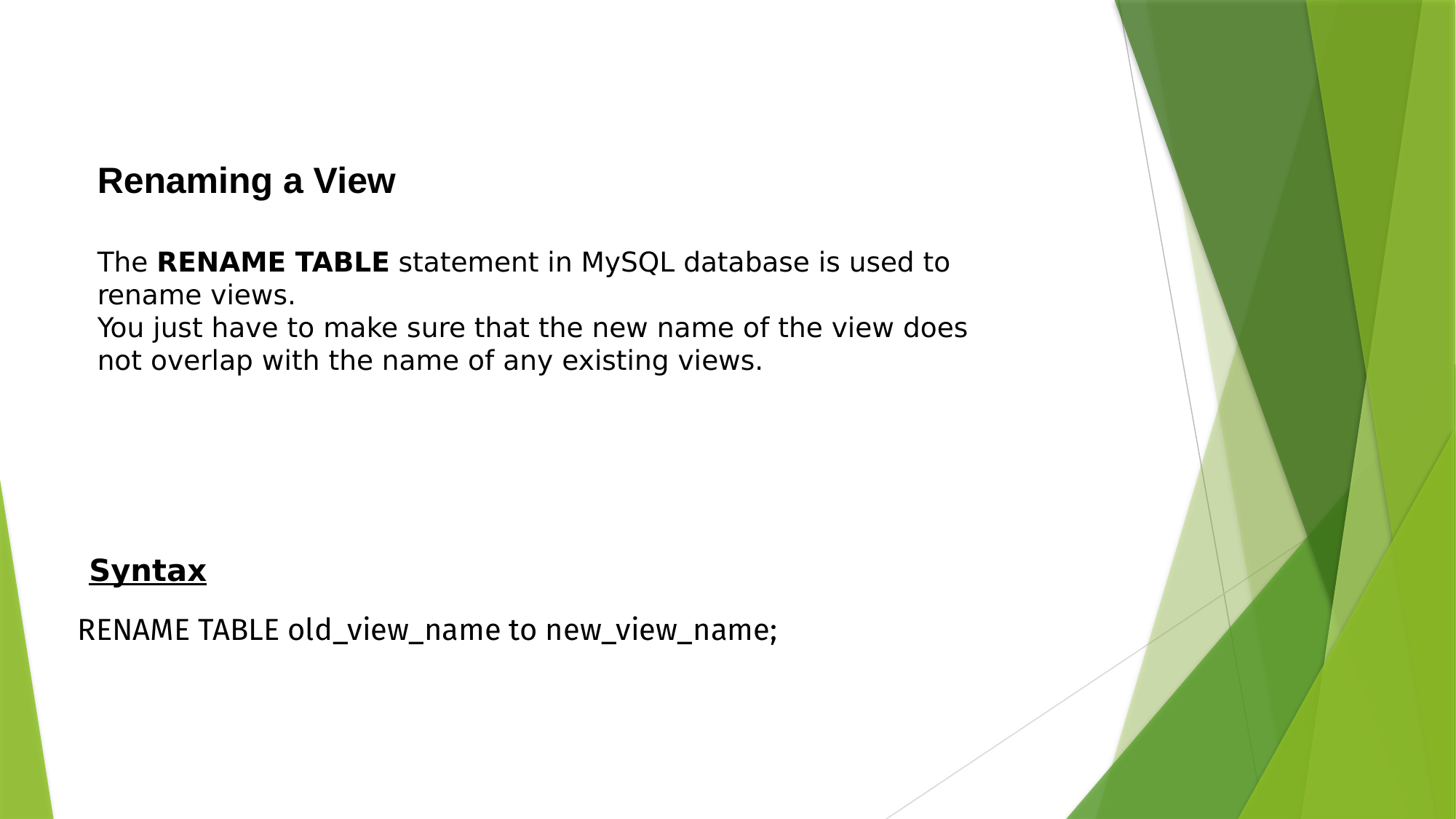

Renaming a View
The RENAME TABLE statement in MySQL database is used to rename views.
You just have to make sure that the new name of the view does not overlap with the name of any existing views.
Syntax
RENAME TABLE old_view_name to new_view_name;